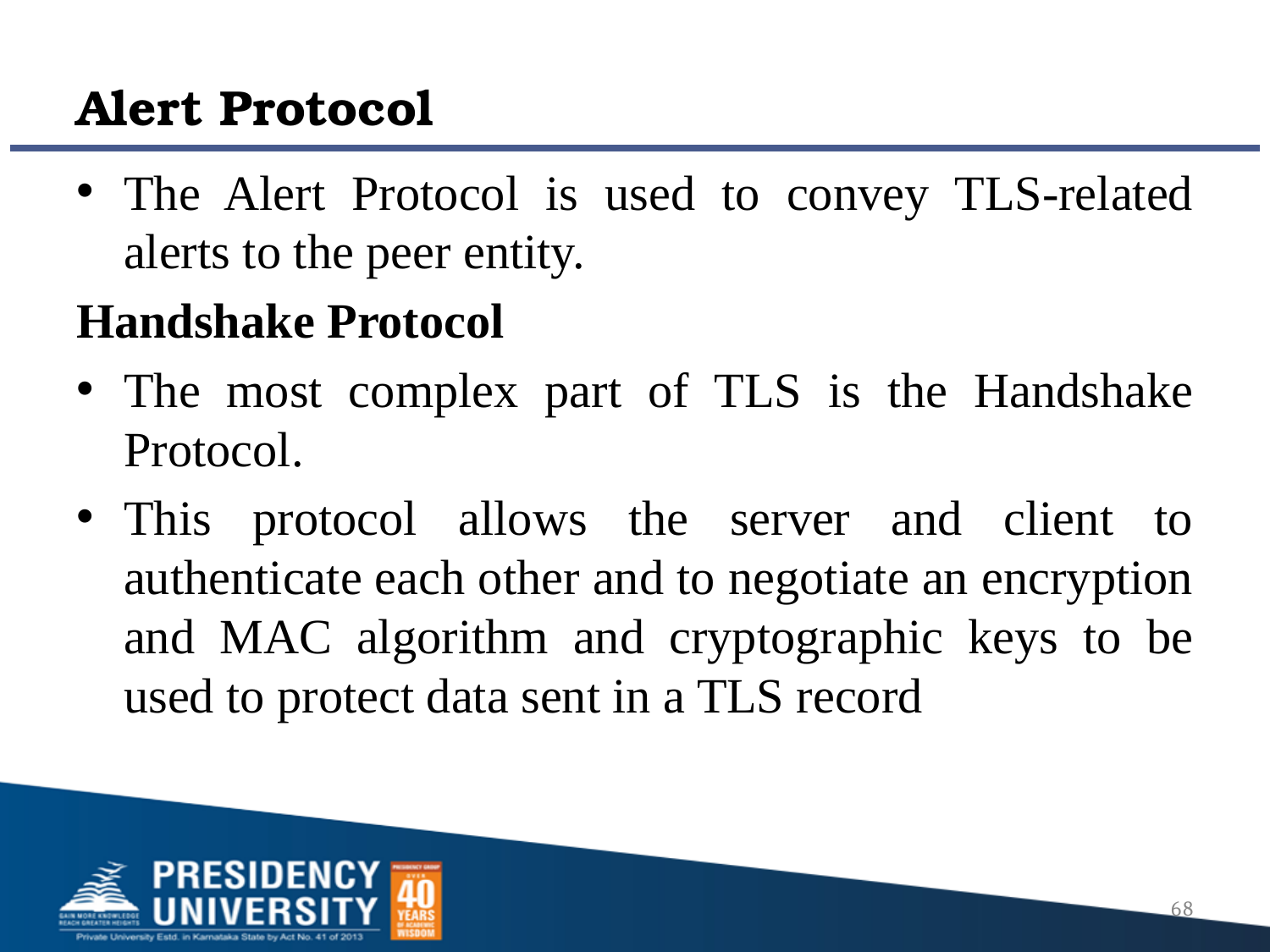

# Alert Protocol
The Alert Protocol is used to convey TLS-related alerts to the peer entity.
Handshake Protocol
The most complex part of TLS is the Handshake Protocol.
This protocol allows the server and client to authenticate each other and to negotiate an encryption and MAC algorithm and cryptographic keys to be used to protect data sent in a TLS record
68